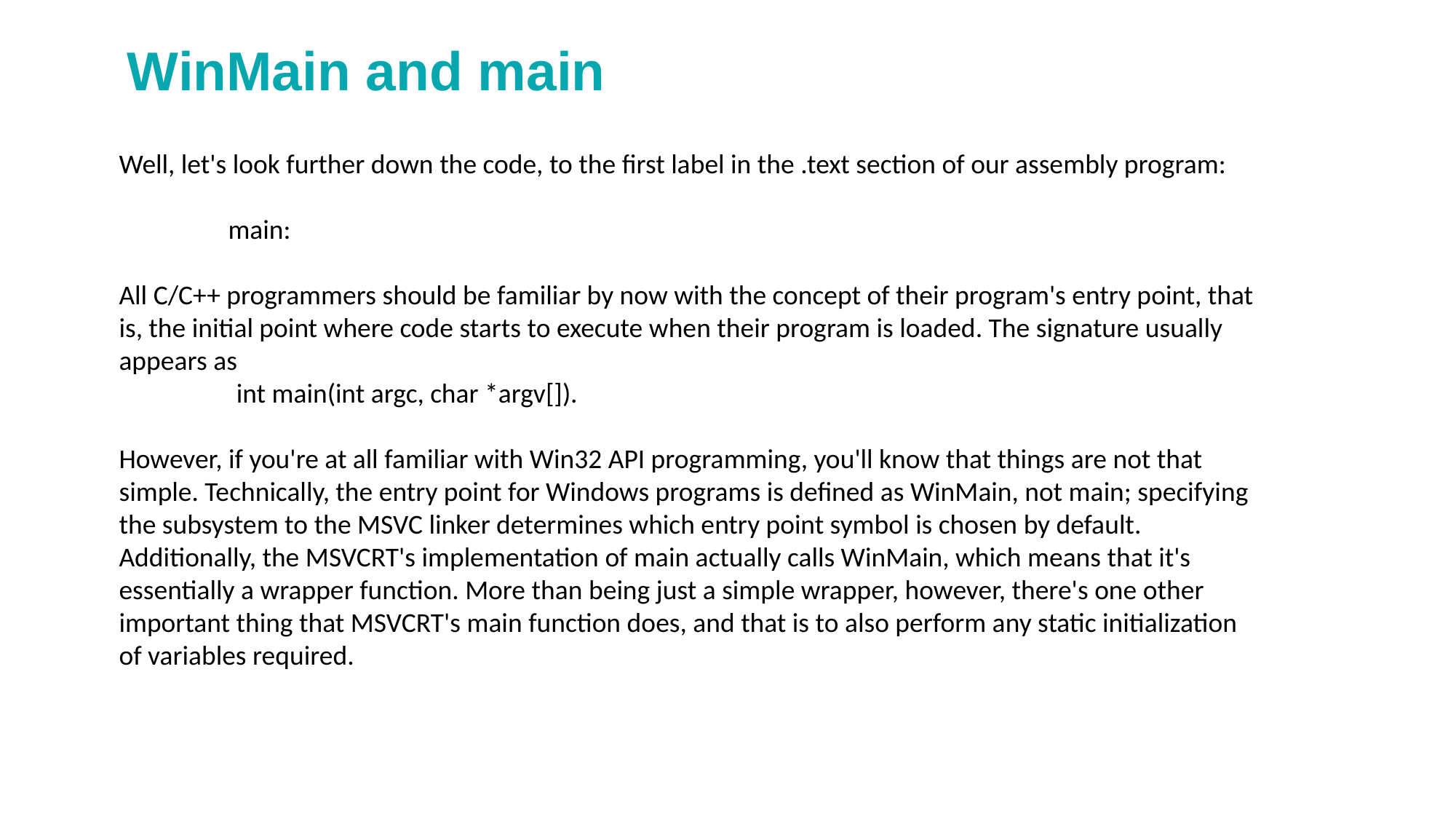

WinMain and main
Well, let's look further down the code, to the first label in the .text section of our assembly program:

	main:

All C/C++ programmers should be familiar by now with the concept of their program's entry point, that is, the initial point where code starts to execute when their program is loaded. The signature usually appears as
                   int main(int argc, char *argv[]).

However, if you're at all familiar with Win32 API programming, you'll know that things are not that simple. Technically, the entry point for Windows programs is defined as WinMain, not main; specifying the subsystem to the MSVC linker determines which entry point symbol is chosen by default. Additionally, the MSVCRT's implementation of main actually calls WinMain, which means that it's essentially a wrapper function. More than being just a simple wrapper, however, there's one other important thing that MSVCRT's main function does, and that is to also perform any static initialization of variables required.